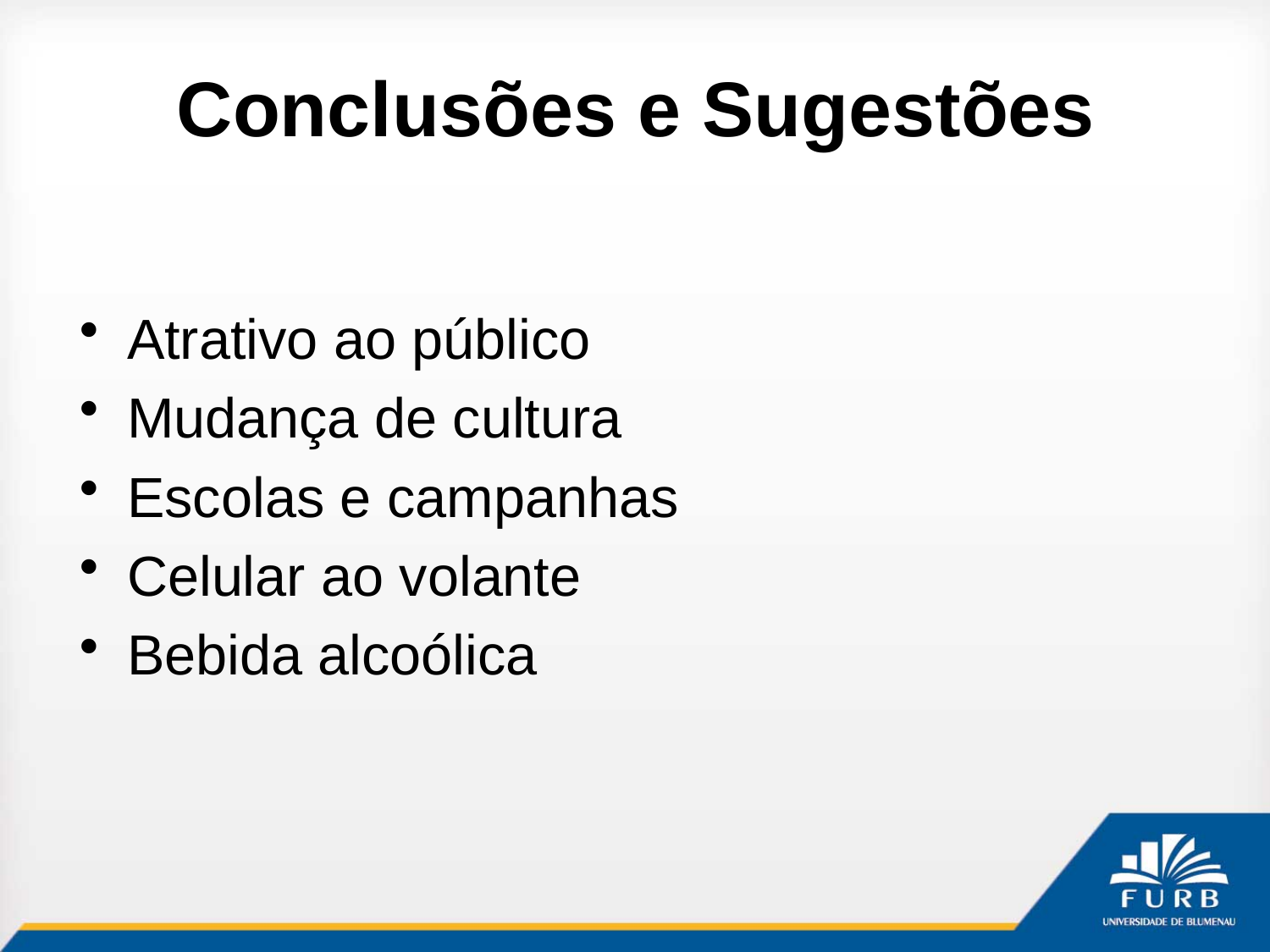

# Conclusões e Sugestões
Atrativo ao público
Mudança de cultura
Escolas e campanhas
Celular ao volante
Bebida alcoólica